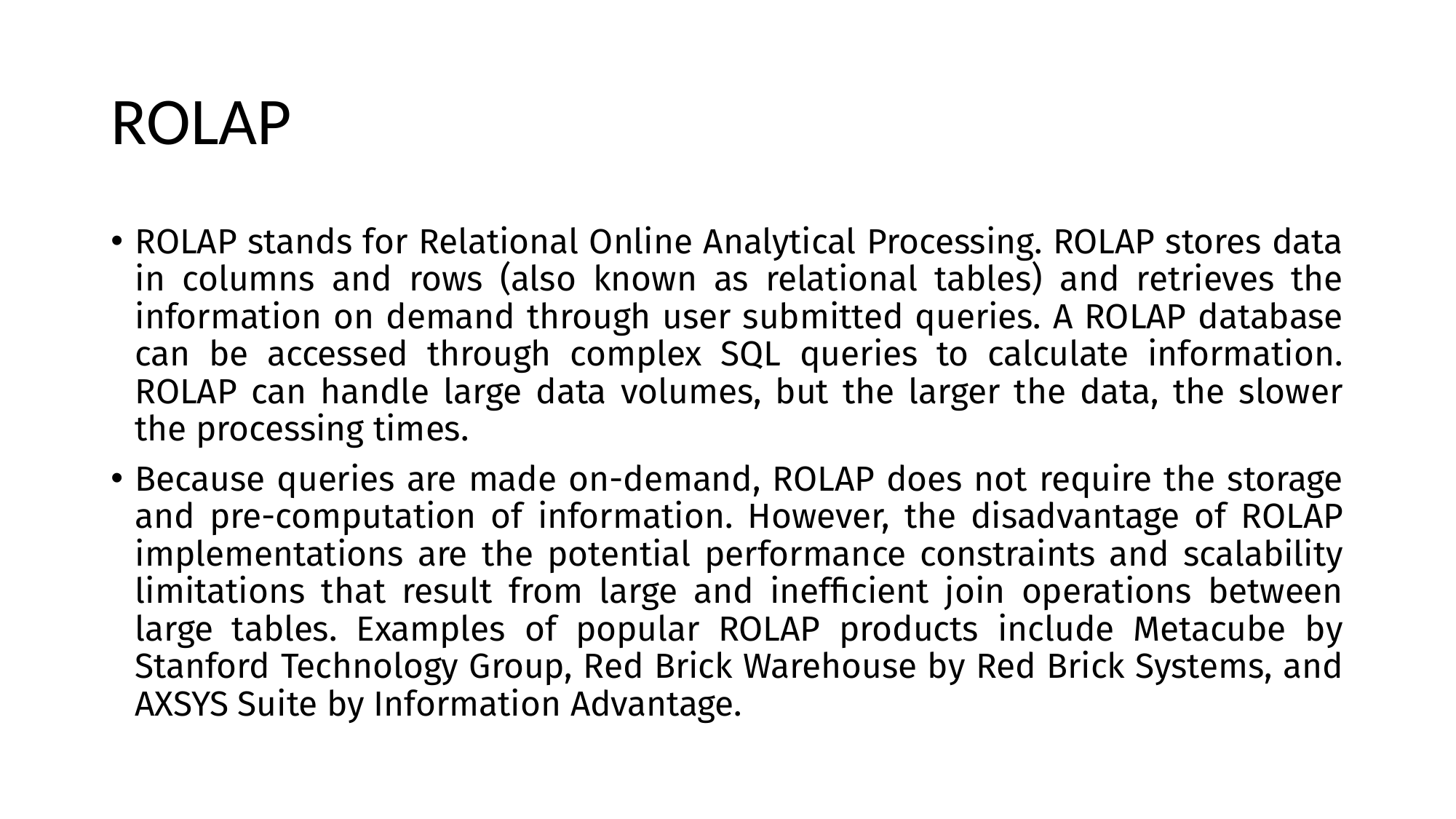

# ROLAP
ROLAP stands for Relational Online Analytical Processing. ROLAP stores data in columns and rows (also known as relational tables) and retrieves the information on demand through user submitted queries. A ROLAP database can be accessed through complex SQL queries to calculate information. ROLAP can handle large data volumes, but the larger the data, the slower the processing times.
Because queries are made on-demand, ROLAP does not require the storage and pre-computation of information. However, the disadvantage of ROLAP implementations are the potential performance constraints and scalability limitations that result from large and inefficient join operations between large tables. Examples of popular ROLAP products include Metacube by Stanford Technology Group, Red Brick Warehouse by Red Brick Systems, and AXSYS Suite by Information Advantage.